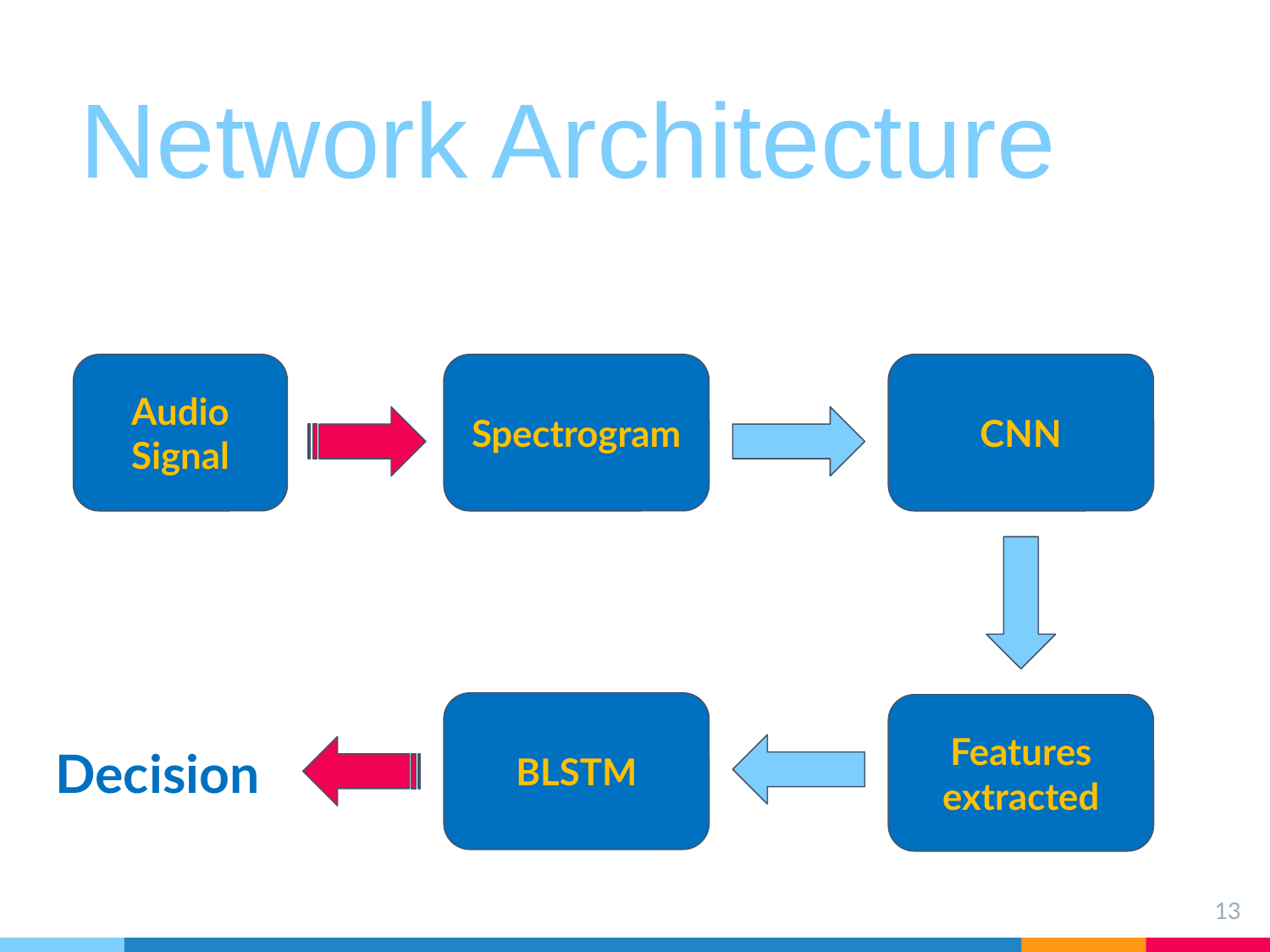

Network Architecture
Audio Signal
Spectrogram
CNN

BLSTM
Features extracted
Decision

13